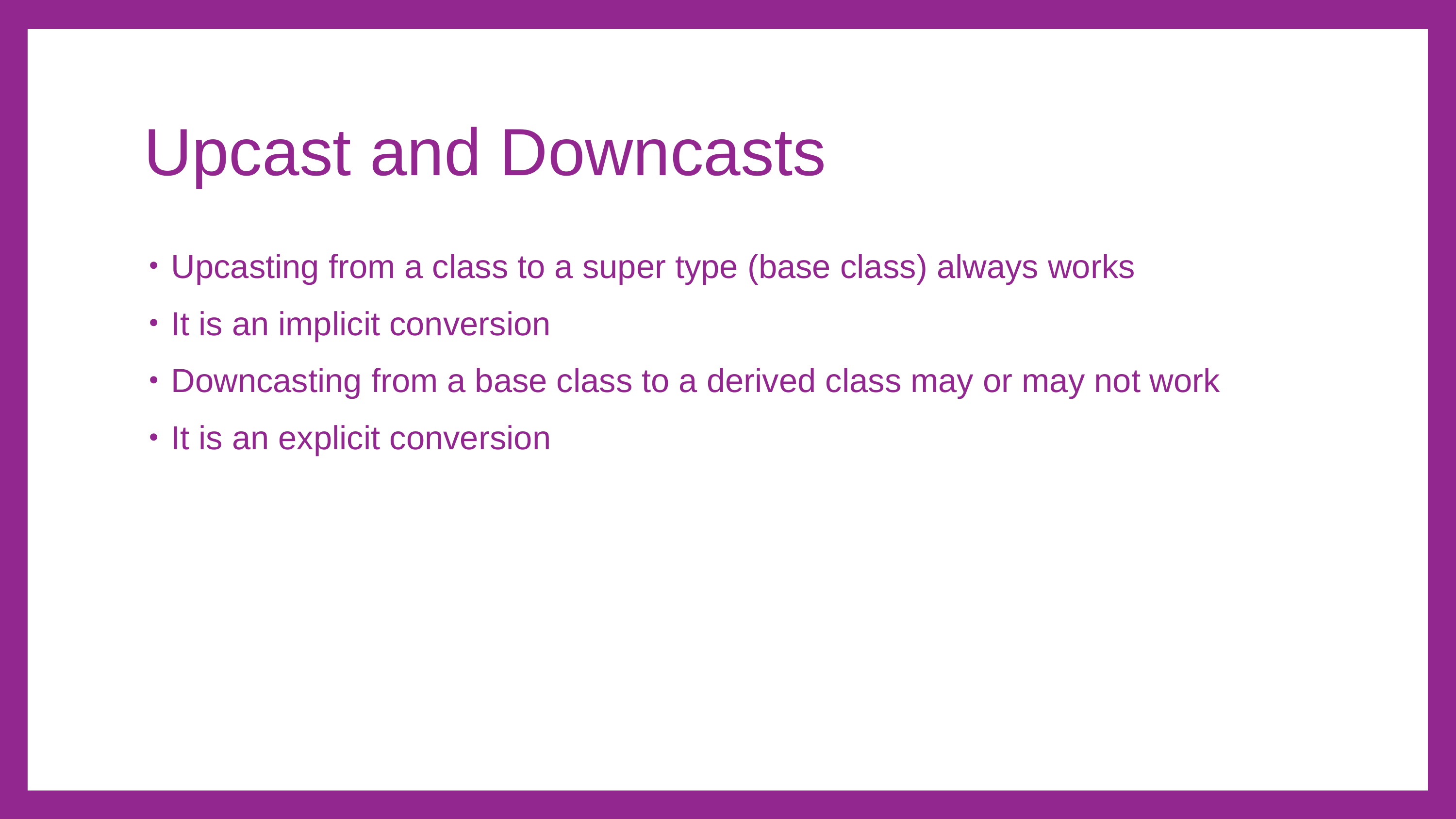

# Upcast and Downcasts
Upcasting from a class to a super type (base class) always works
It is an implicit conversion
Downcasting from a base class to a derived class may or may not work
It is an explicit conversion